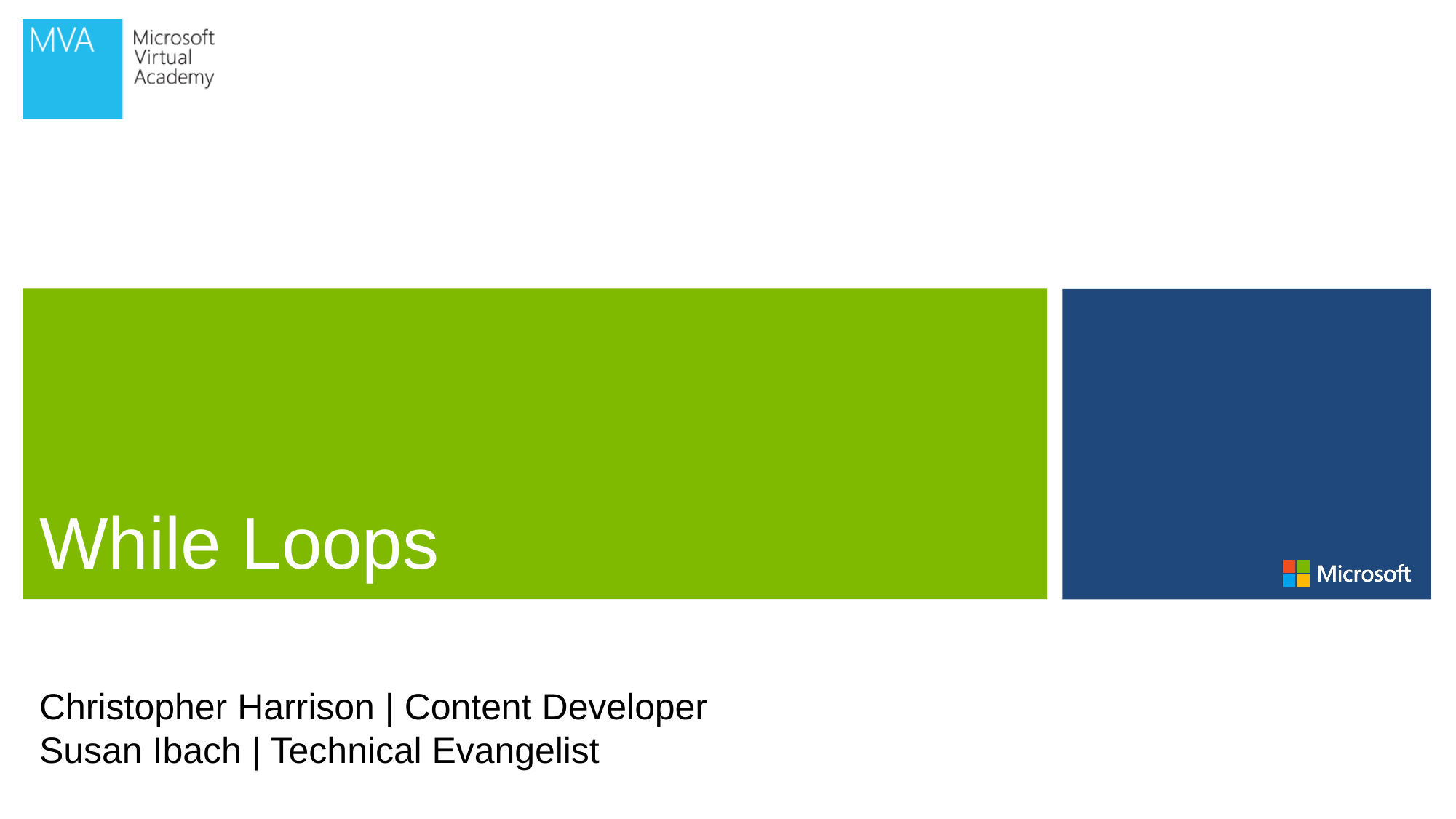

# While Loops
Christopher Harrison | Content Developer
Susan Ibach | Technical Evangelist